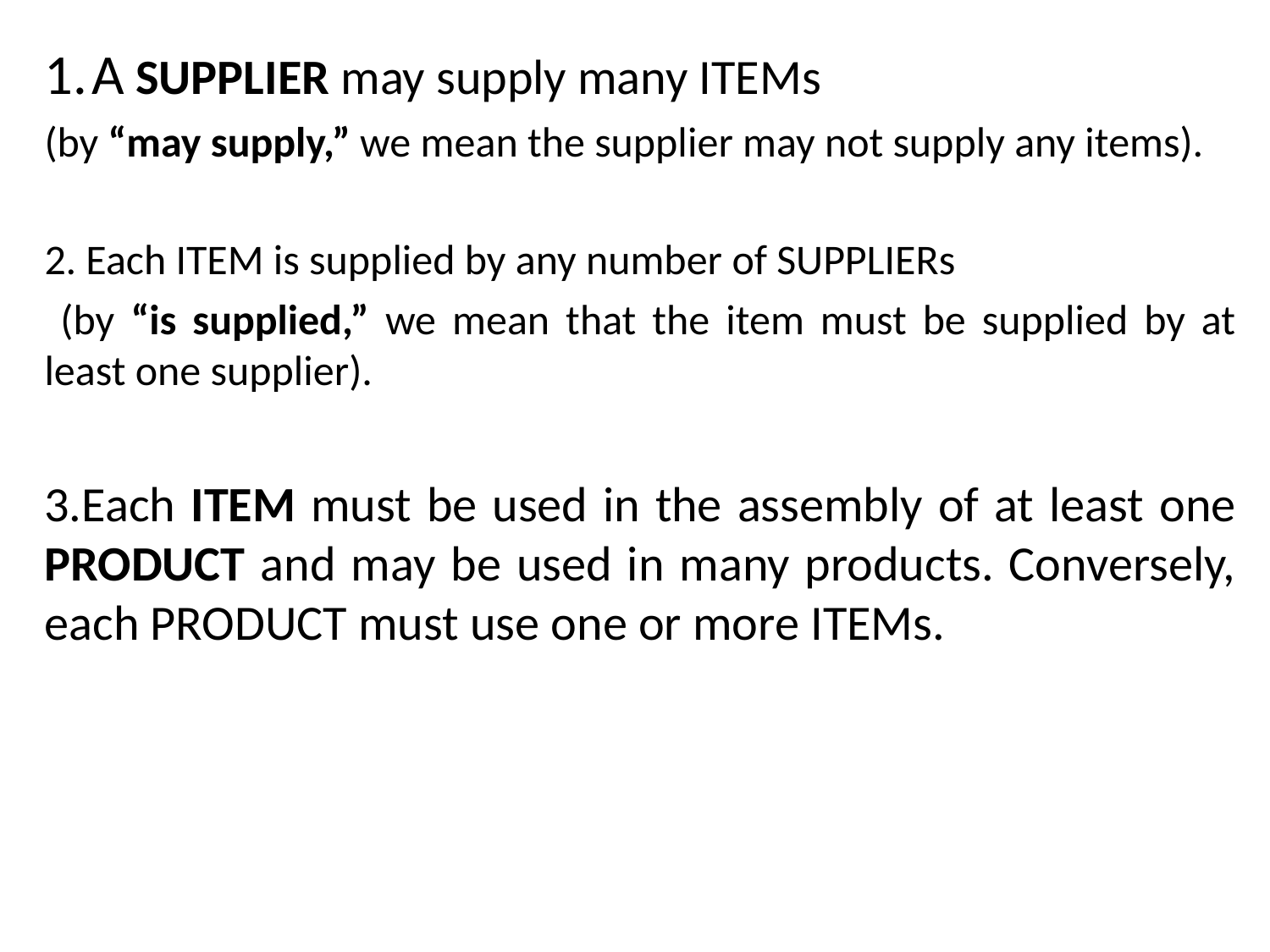

A SUPPLIER may supply many ITEMs
(by “may supply,” we mean the supplier may not supply any items).

2. Each ITEM is supplied by any number of SUPPLIERs
 (by “is supplied,” we mean that the item must be supplied by at least one supplier).

3.Each ITEM must be used in the assembly of at least one PRODUCT and may be used in many products. Conversely, each PRODUCT must use one or more ITEMs.